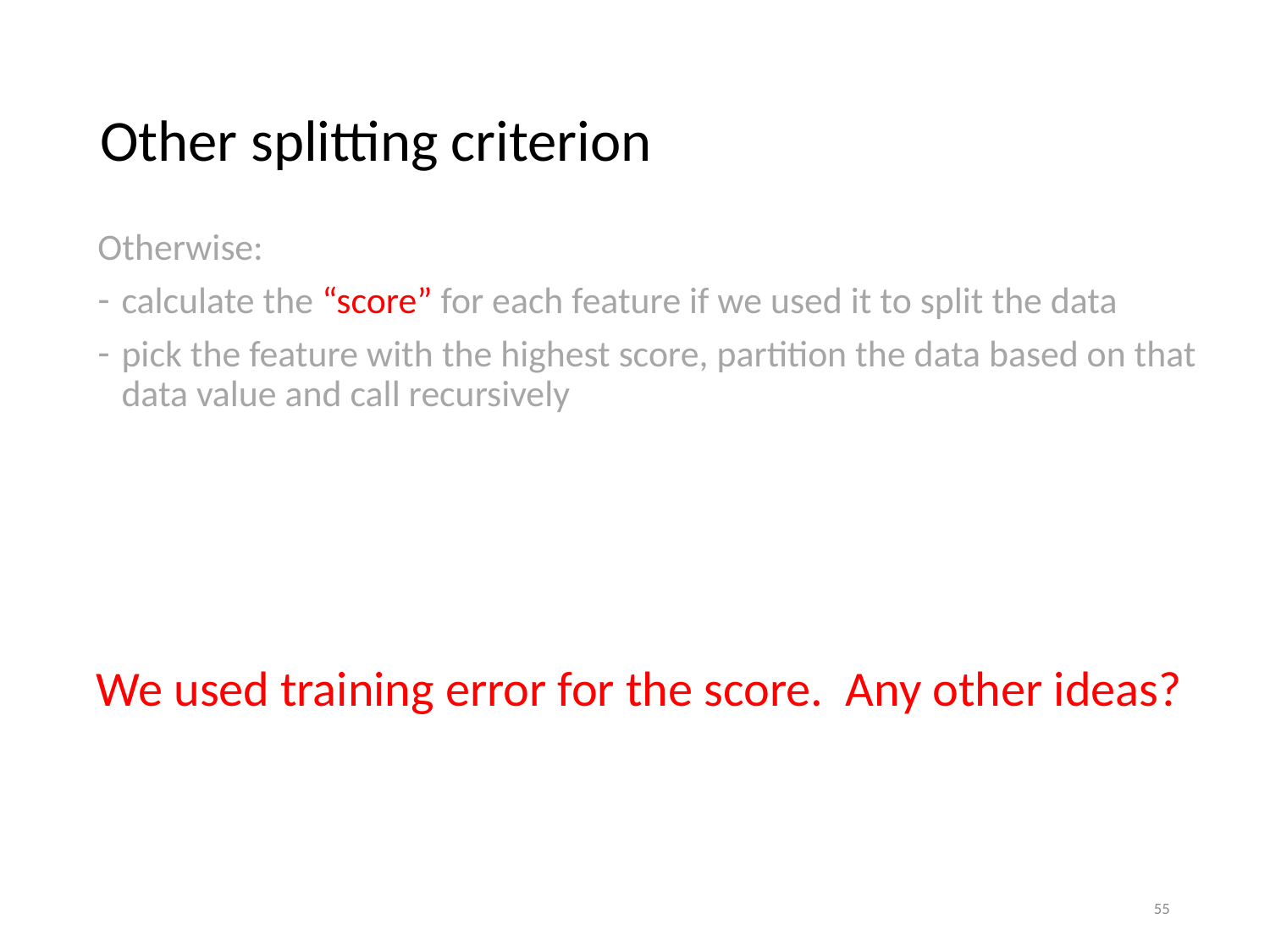

# Other splitting criterion
Otherwise:
calculate the “score” for each feature if we used it to split the data
pick the feature with the highest score, partition the data based on that data value and call recursively
We used training error for the score.  Any other ideas?
55